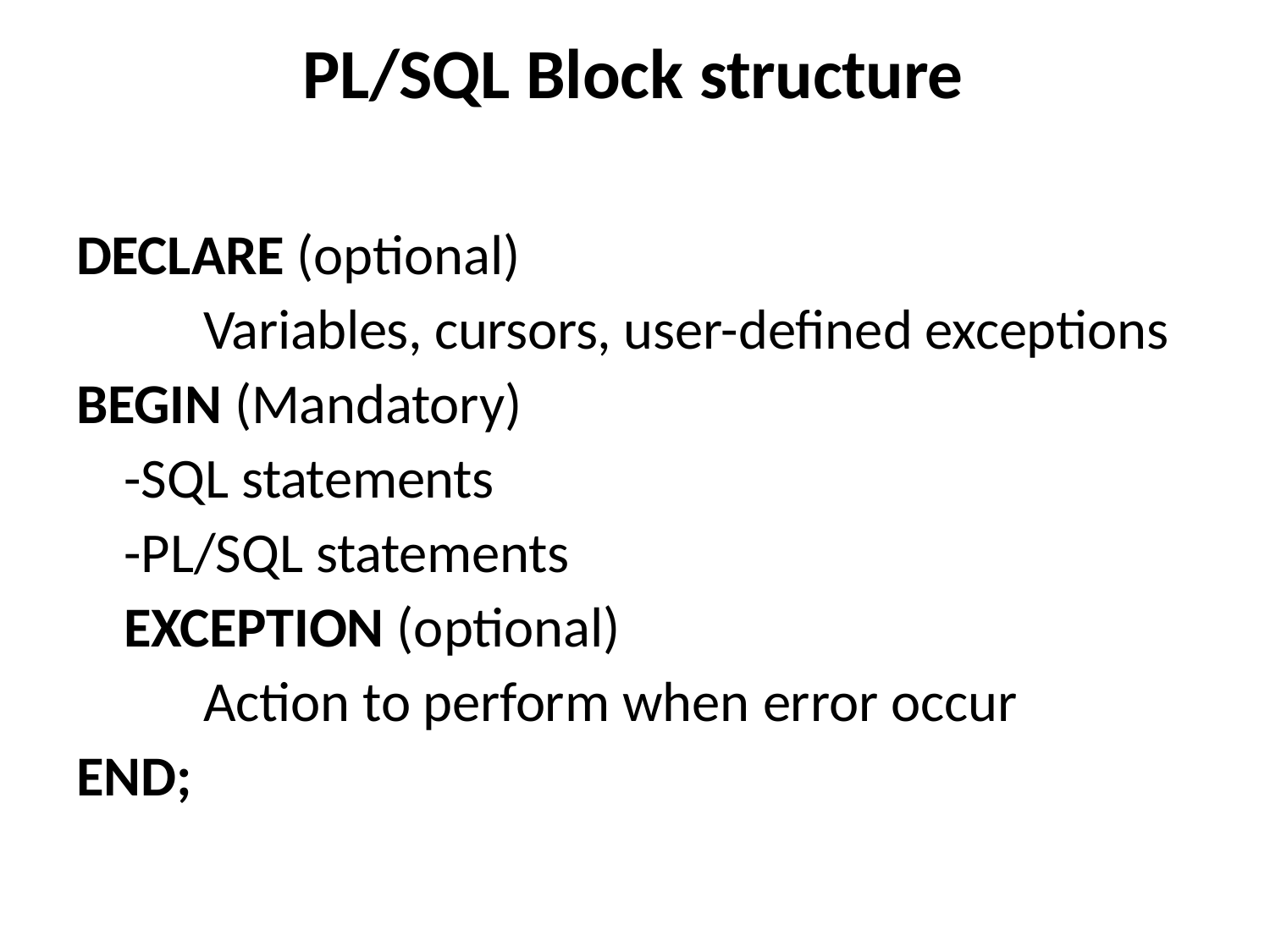

# PL/SQL Block structure
DECLARE (optional)
Variables, cursors, user-defined exceptions
BEGIN (Mandatory)
-SQL statements
-PL/SQL statements
EXCEPTION (optional)
Action to perform when error occur
END;